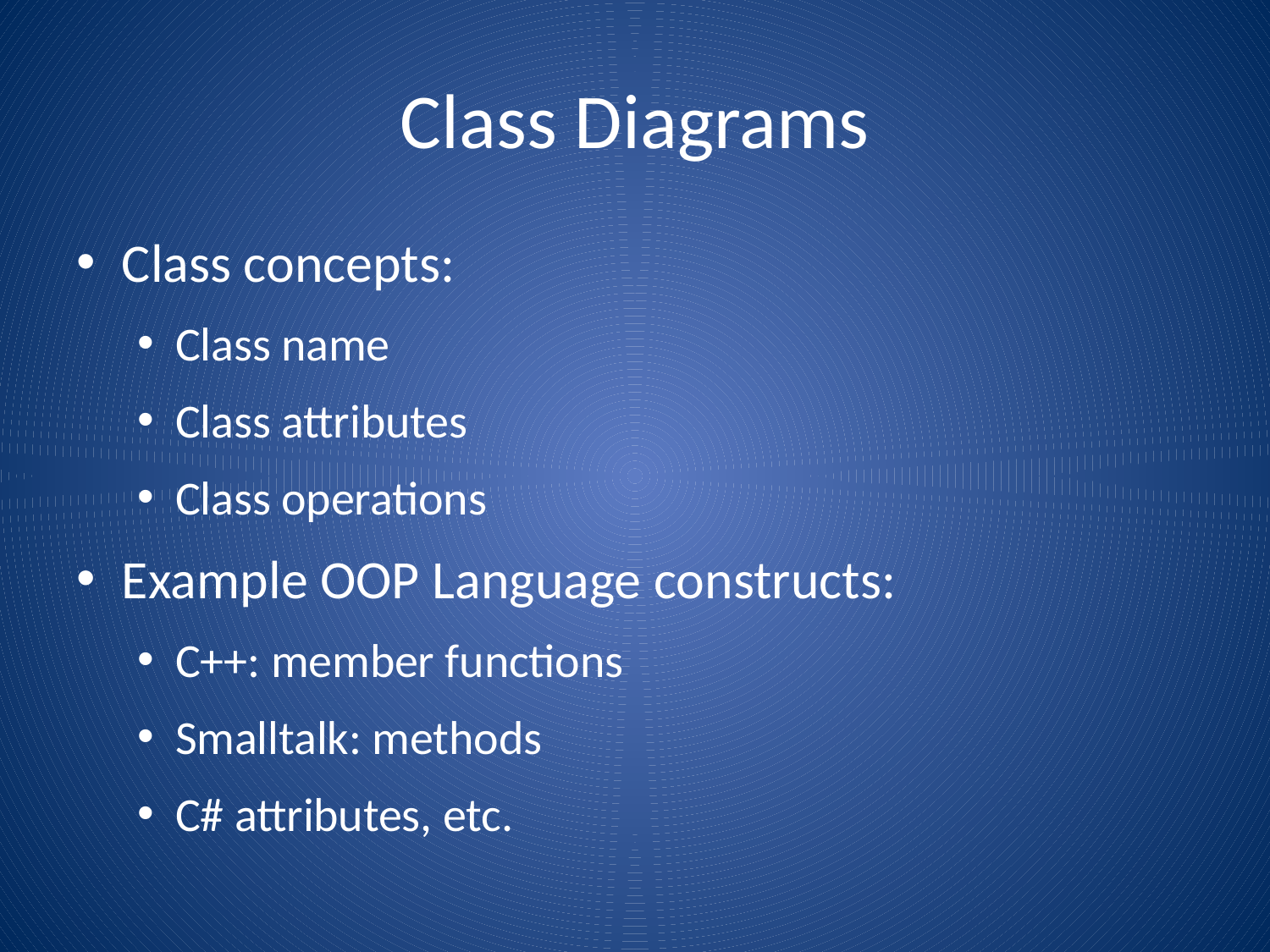

# Class Diagrams
Class concepts:
Class name
Class attributes
Class operations
Example OOP Language constructs:
C++: member functions
Smalltalk: methods
C# attributes, etc.